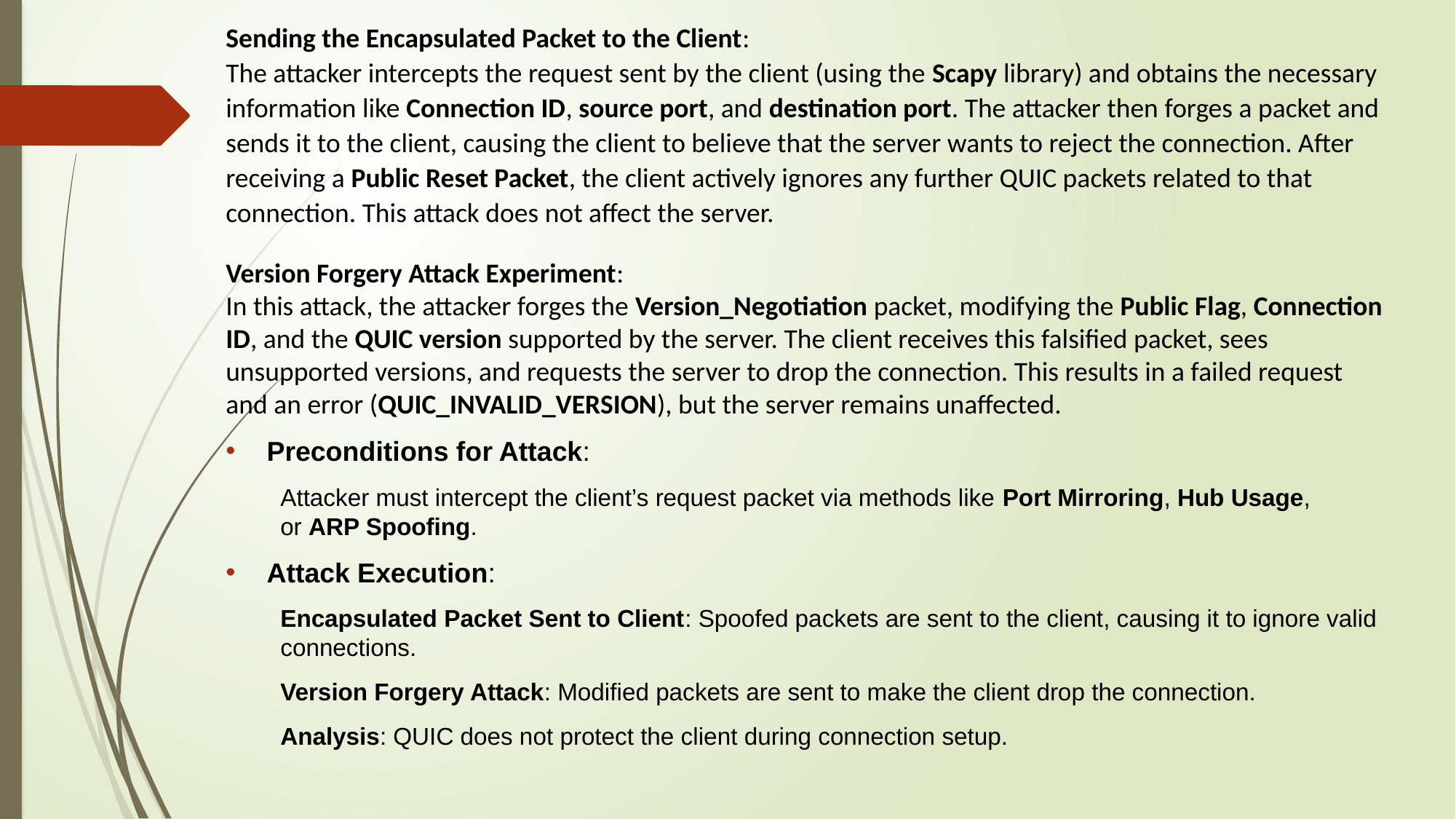

Sending the Encapsulated Packet to the Client:
The attacker intercepts the request sent by the client (using the Scapy library) and obtains the necessary information like Connection ID, source port, and destination port. The attacker then forges a packet and sends it to the client, causing the client to believe that the server wants to reject the connection. After receiving a Public Reset Packet, the client actively ignores any further QUIC packets related to that connection. This attack does not affect the server.
Version Forgery Attack Experiment:
In this attack, the attacker forges the Version_Negotiation packet, modifying the Public Flag, Connection ID, and the QUIC version supported by the server. The client receives this falsified packet, sees unsupported versions, and requests the server to drop the connection. This results in a failed request and an error (QUIC_INVALID_VERSION), but the server remains unaffected.
Preconditions for Attack:
Attacker must intercept the client’s request packet via methods like Port Mirroring, Hub Usage, or ARP Spoofing.
Attack Execution:
Encapsulated Packet Sent to Client: Spoofed packets are sent to the client, causing it to ignore valid connections.
Version Forgery Attack: Modified packets are sent to make the client drop the connection.
Analysis: QUIC does not protect the client during connection setup.